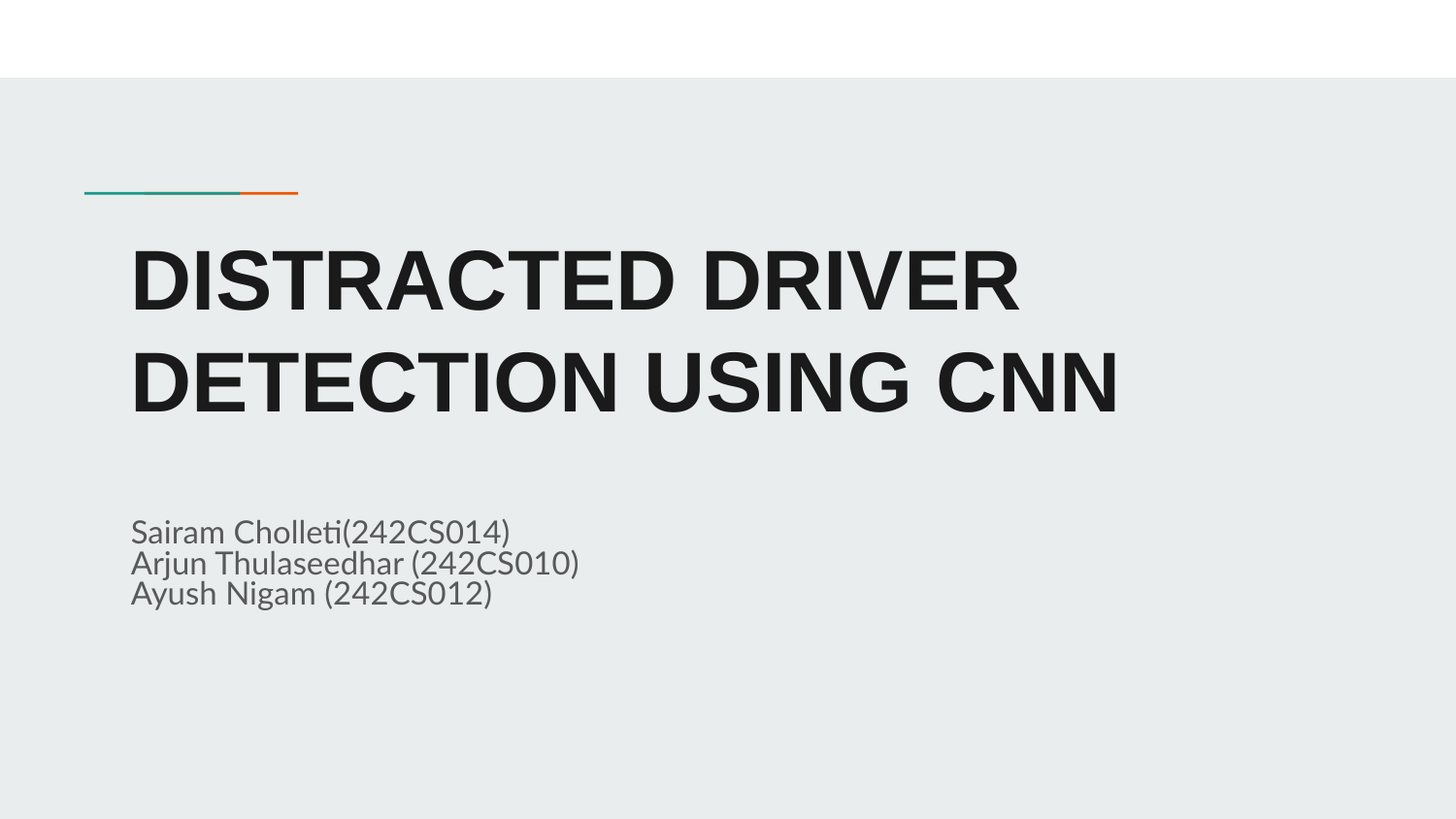

# DISTRACTED DRIVER DETECTION USING CNN
Sairam Cholleti(242CS014)
Arjun Thulaseedhar (242CS010)
Ayush Nigam (242CS012)